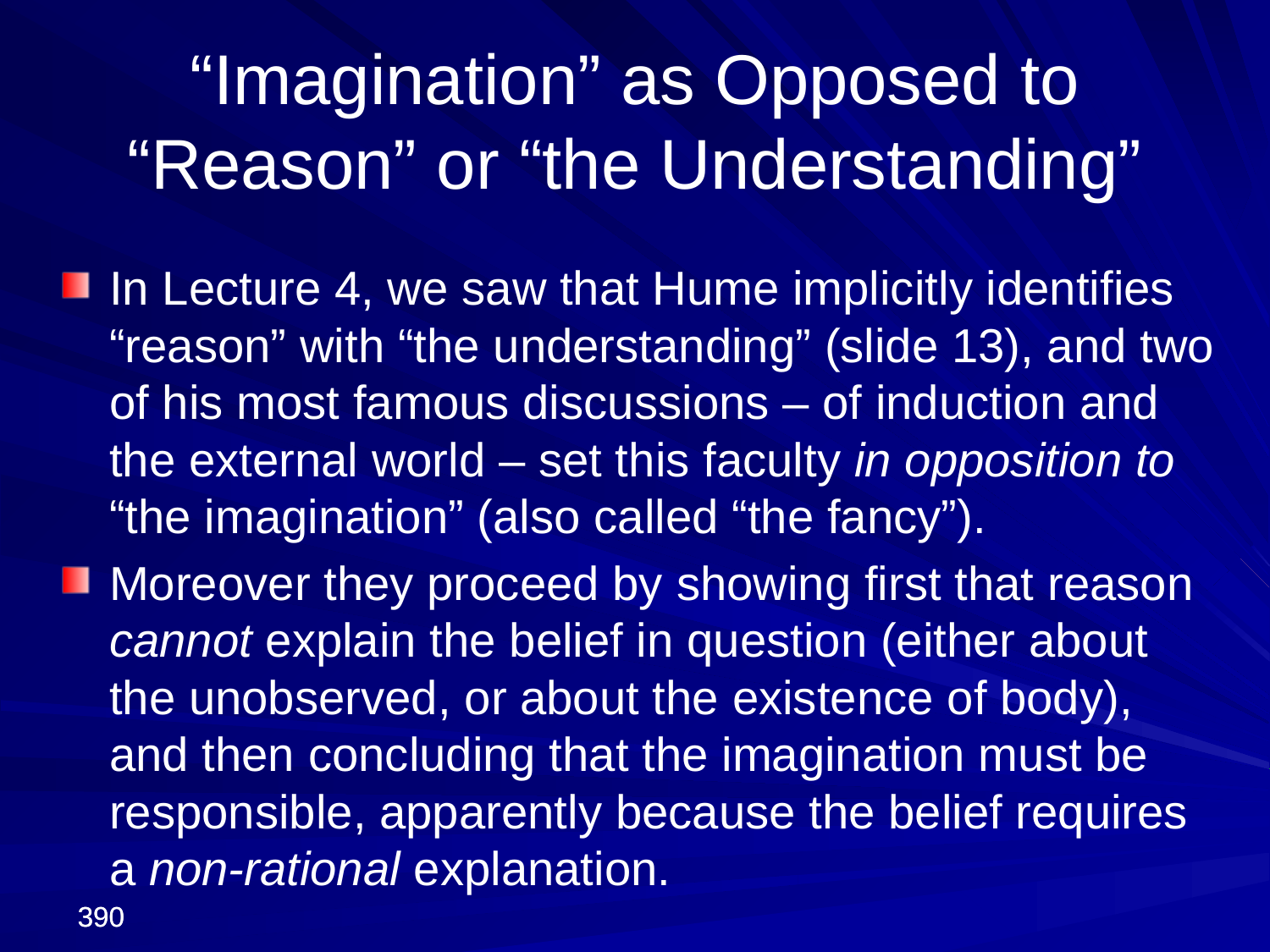

“Imagination” as Opposed to “Reason” or “the Understanding”
In Lecture 4, we saw that Hume implicitly identifies “reason” with “the understanding” (slide 13), and two of his most famous discussions – of induction and the external world – set this faculty in opposition to “the imagination” (also called “the fancy”).
Moreover they proceed by showing first that reason cannot explain the belief in question (either about the unobserved, or about the existence of body), and then concluding that the imagination must be responsible, apparently because the belief requires a non-rational explanation.
390
390